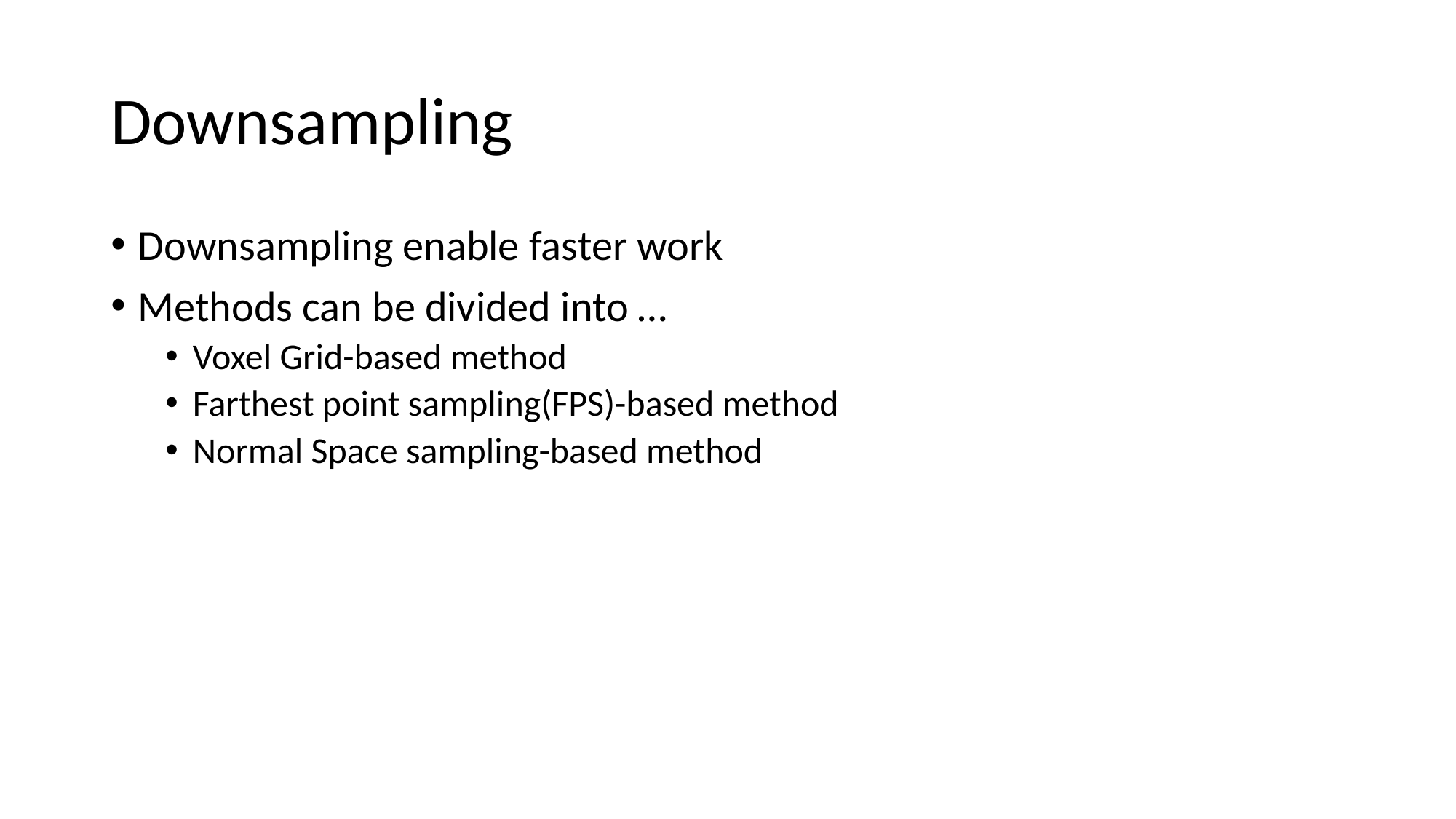

# Downsampling
Downsampling enable faster work
Methods can be divided into …
Voxel Grid-based method
Farthest point sampling(FPS)-based method
Normal Space sampling-based method